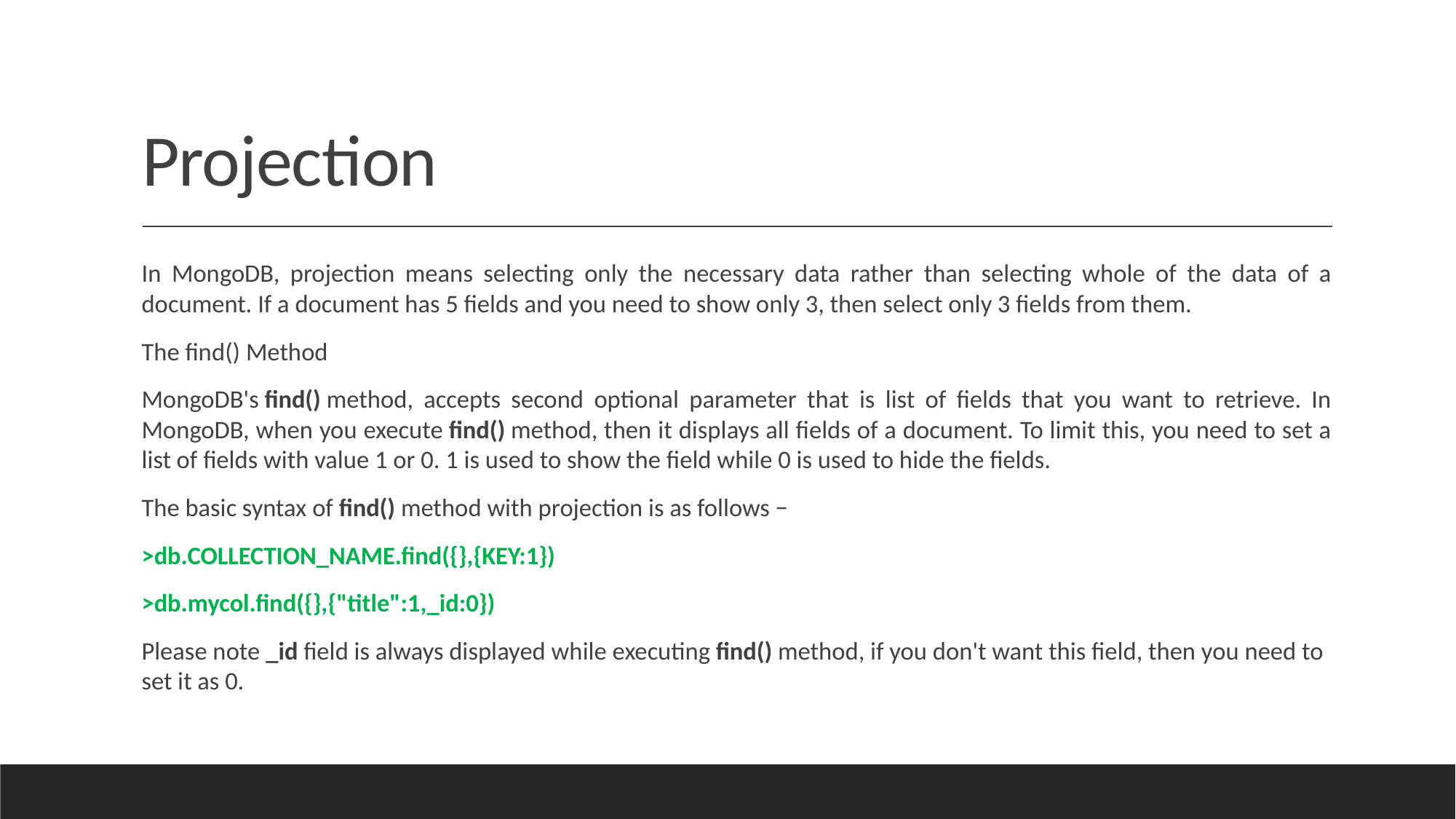

# Projection
In MongoDB, projection means selecting only the necessary data rather than selecting whole of the data of a document. If a document has 5 fields and you need to show only 3, then select only 3 fields from them.
The find() Method
MongoDB's find() method, accepts second optional parameter that is list of fields that you want to retrieve. In MongoDB, when you execute find() method, then it displays all fields of a document. To limit this, you need to set a list of fields with value 1 or 0. 1 is used to show the field while 0 is used to hide the fields.
The basic syntax of find() method with projection is as follows −
>db.COLLECTION_NAME.find({},{KEY:1})
>db.mycol.find({},{"title":1,_id:0})
Please note _id field is always displayed while executing find() method, if you don't want this field, then you need to set it as 0.